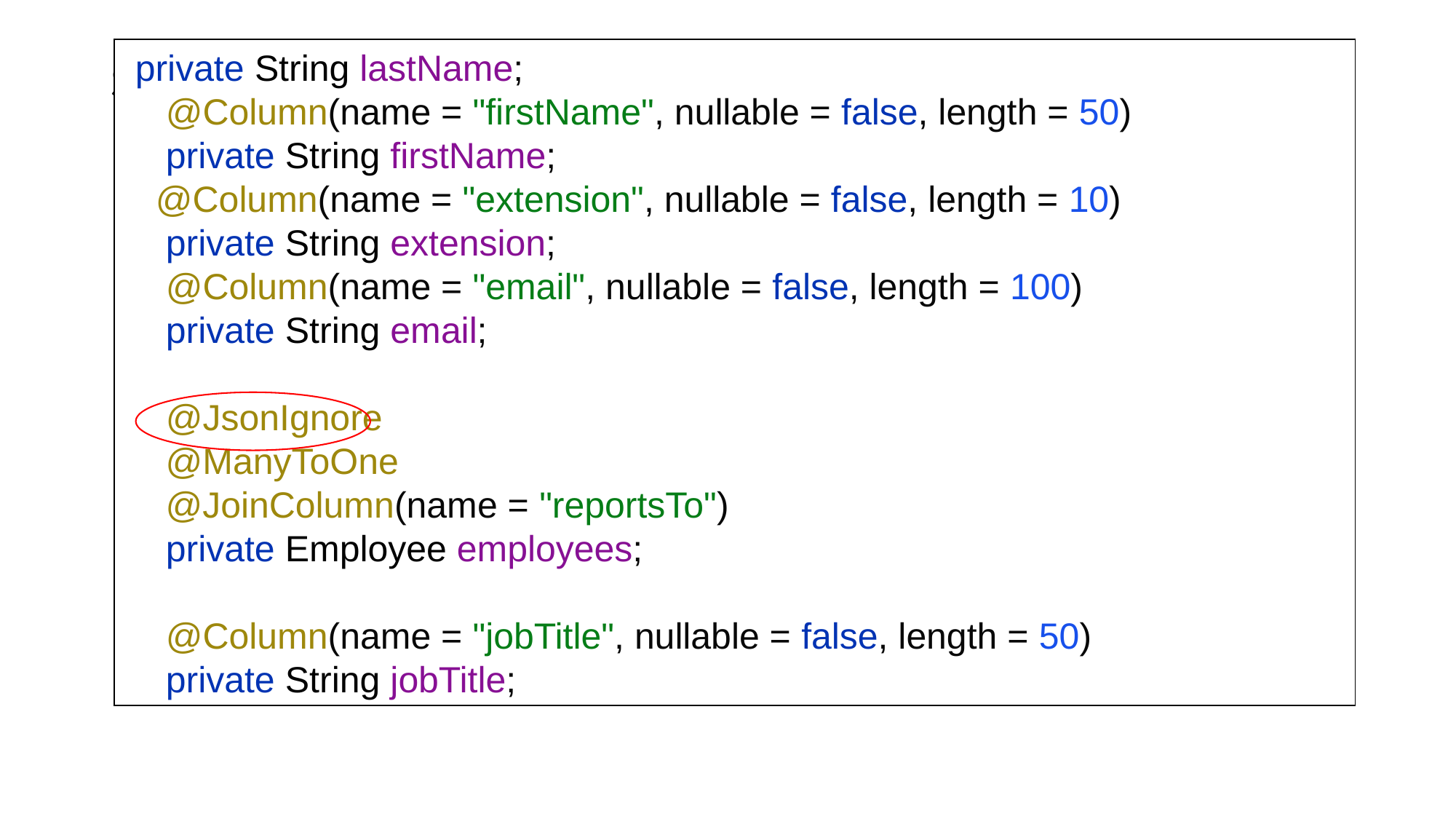

private String lastName;
    @Column(name = "firstName", nullable = false, length = 50)
    private String firstName;
   @Column(name = "extension", nullable = false, length = 10)
    private String extension;
    @Column(name = "email", nullable = false, length = 100)
    private String email;
    @JsonIgnore
    @ManyToOne
    @JoinColumn(name = "reportsTo")
    private Employee employees;
    @Column(name = "jobTitle", nullable = false, length = 50)
    private String jobTitle;
# Step 3: Creating an Employee Model (2)